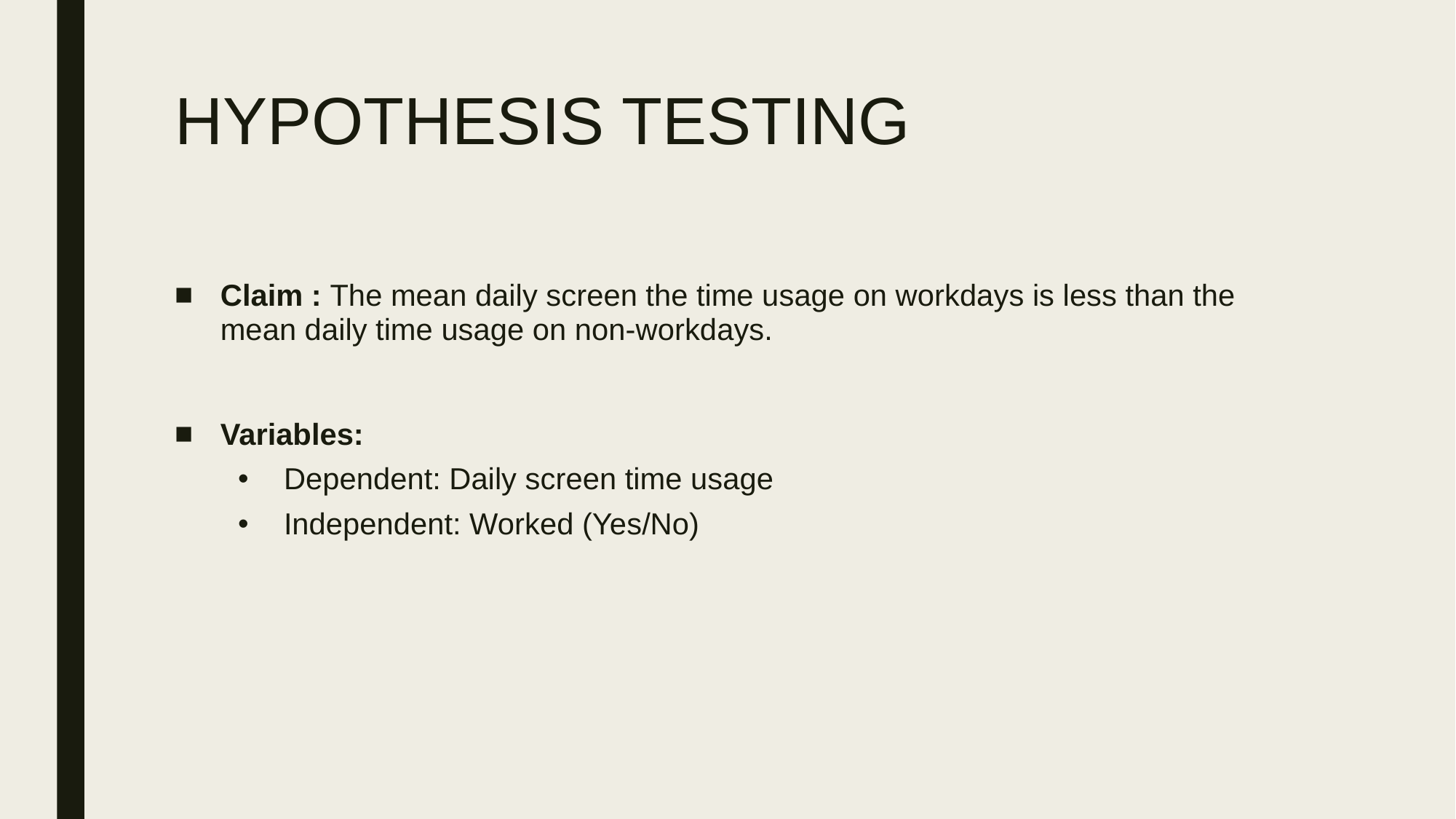

# HYPOTHESIS TESTING
Claim : The mean daily screen the time usage on workdays is less than the mean daily time usage on non-workdays.

Variables:
Dependent: Daily screen time usage
Independent: Worked (Yes/No)